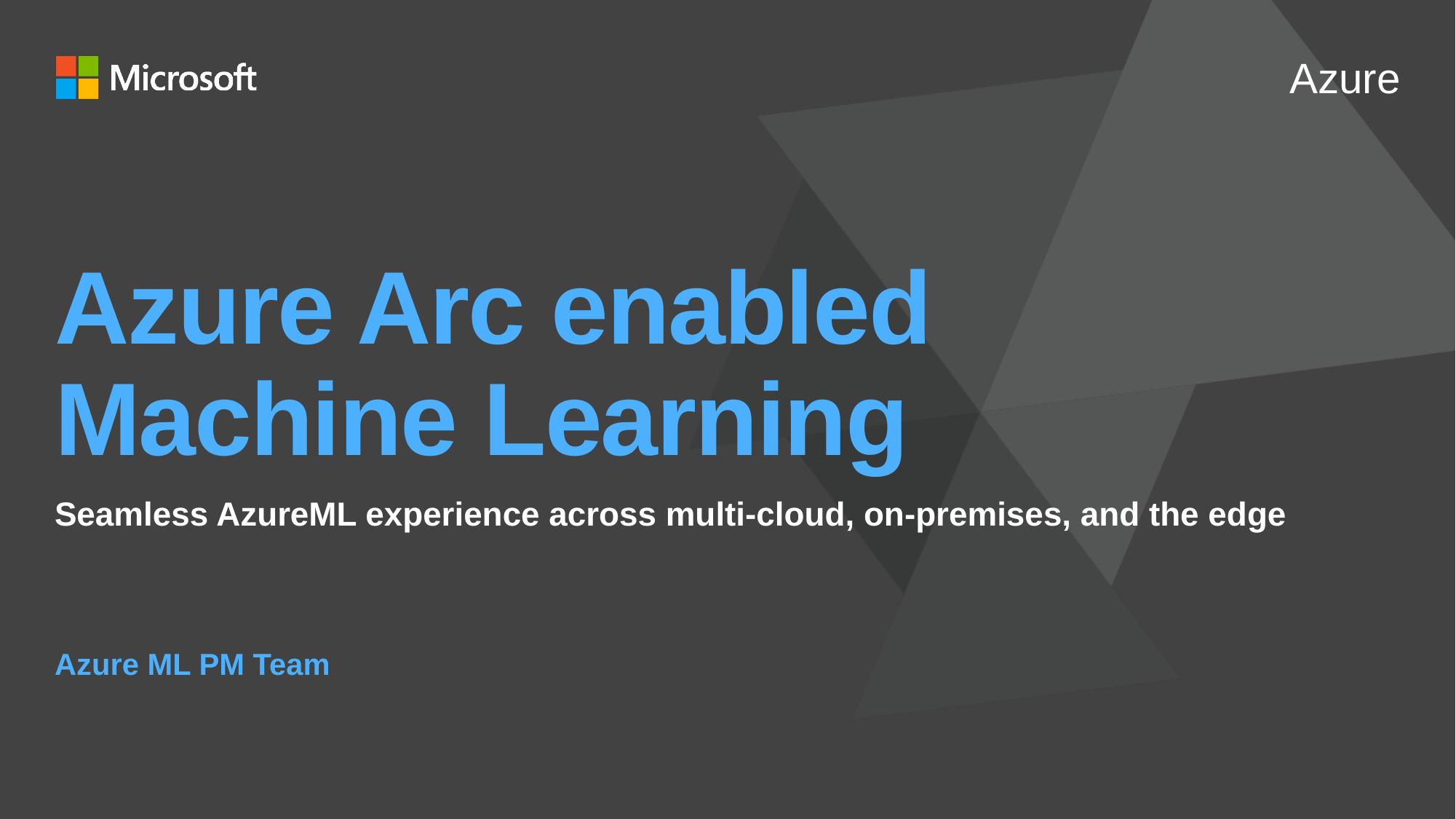

# Azure Arc enabled Machine Learning
Seamless AzureML experience across multi-cloud, on-premises, and the edge
Azure ML PM Team